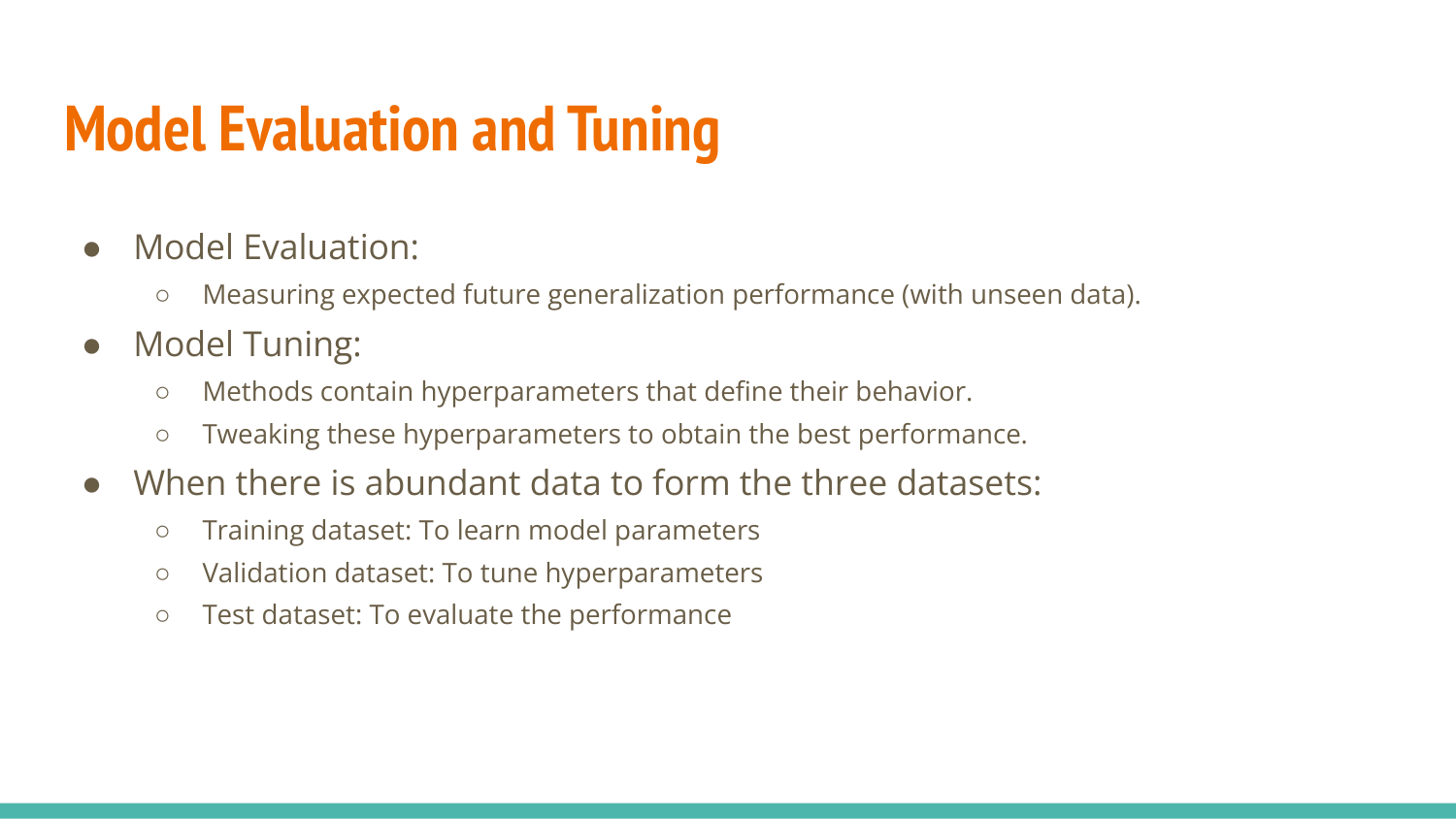

# Model Evaluation and Tuning
Model Evaluation:
Measuring expected future generalization performance (with unseen data).
Model Tuning:
Methods contain hyperparameters that define their behavior.
Tweaking these hyperparameters to obtain the best performance.
When there is abundant data to form the three datasets:
Training dataset: To learn model parameters
Validation dataset: To tune hyperparameters
Test dataset: To evaluate the performance